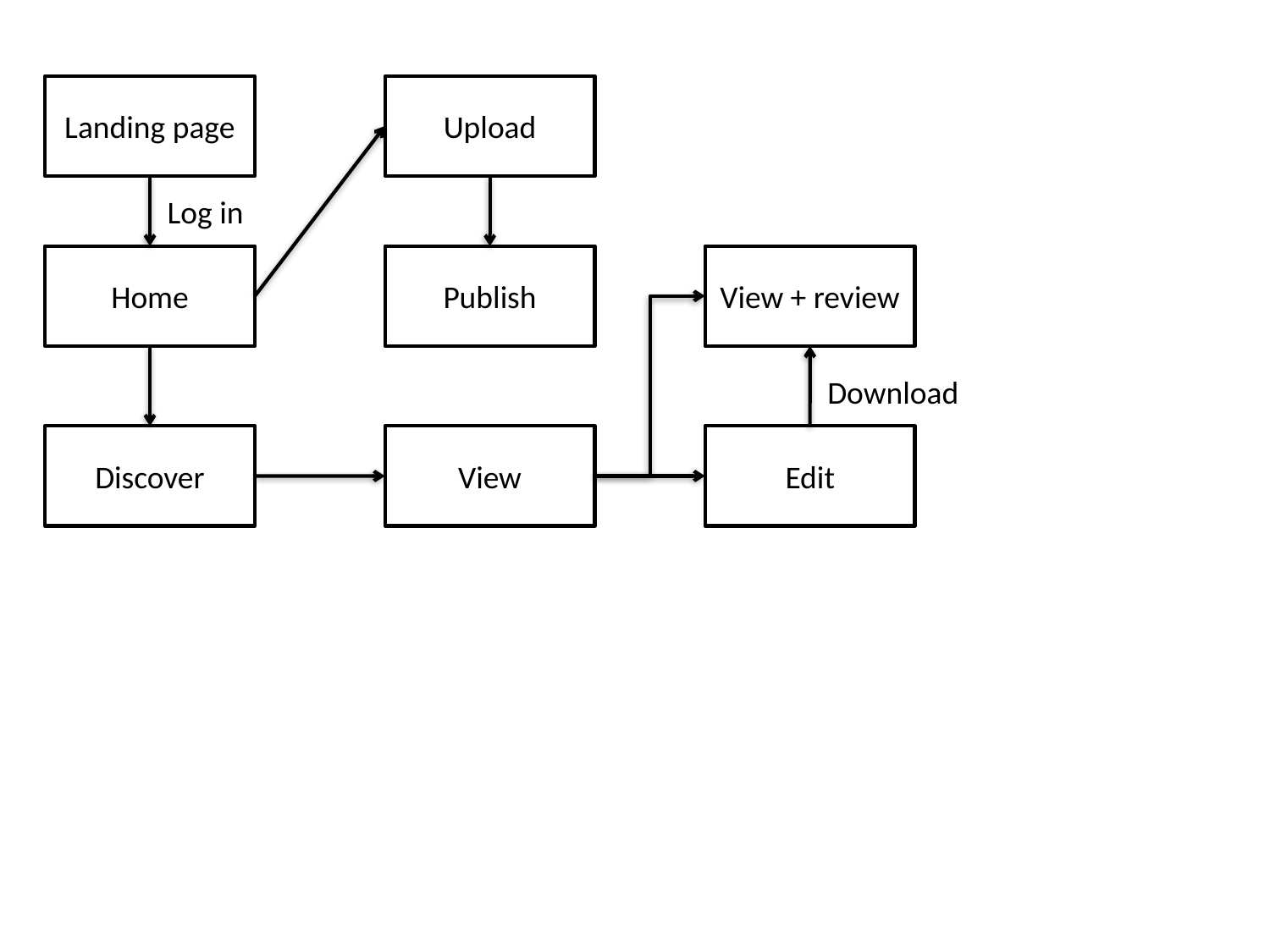

Landing page
Upload
Log in
Home
Publish
View + review
Download
Discover
View
Edit